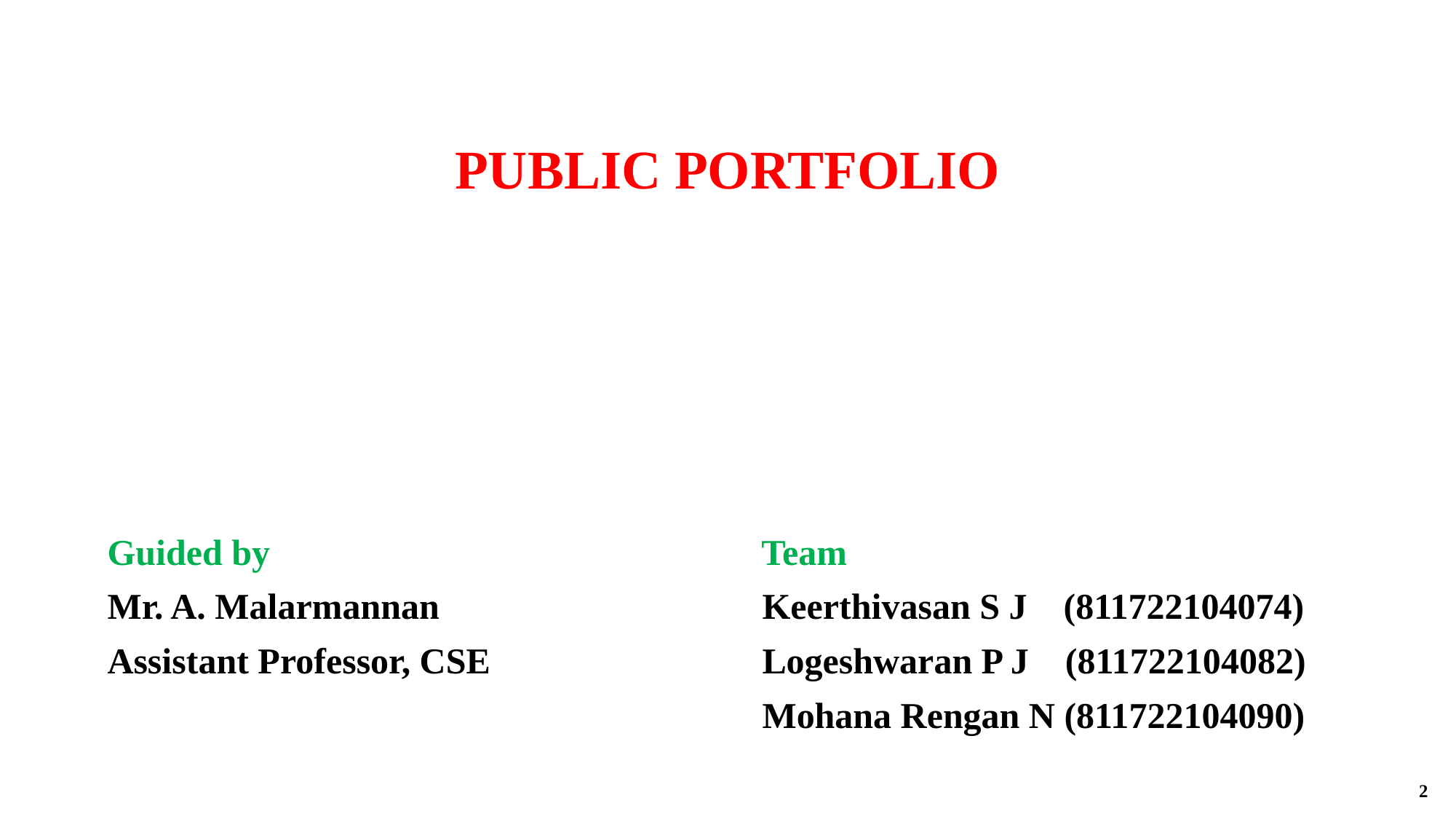

PUBLIC PORTFOLIO
Guided by                                                      Team
Mr. A. Malarmannan 		            Keerthivasan S J    (811722104074)
Assistant Professor, CSE 			Logeshwaran P J    (811722104082)
						Mohana Rengan N (811722104090)
2